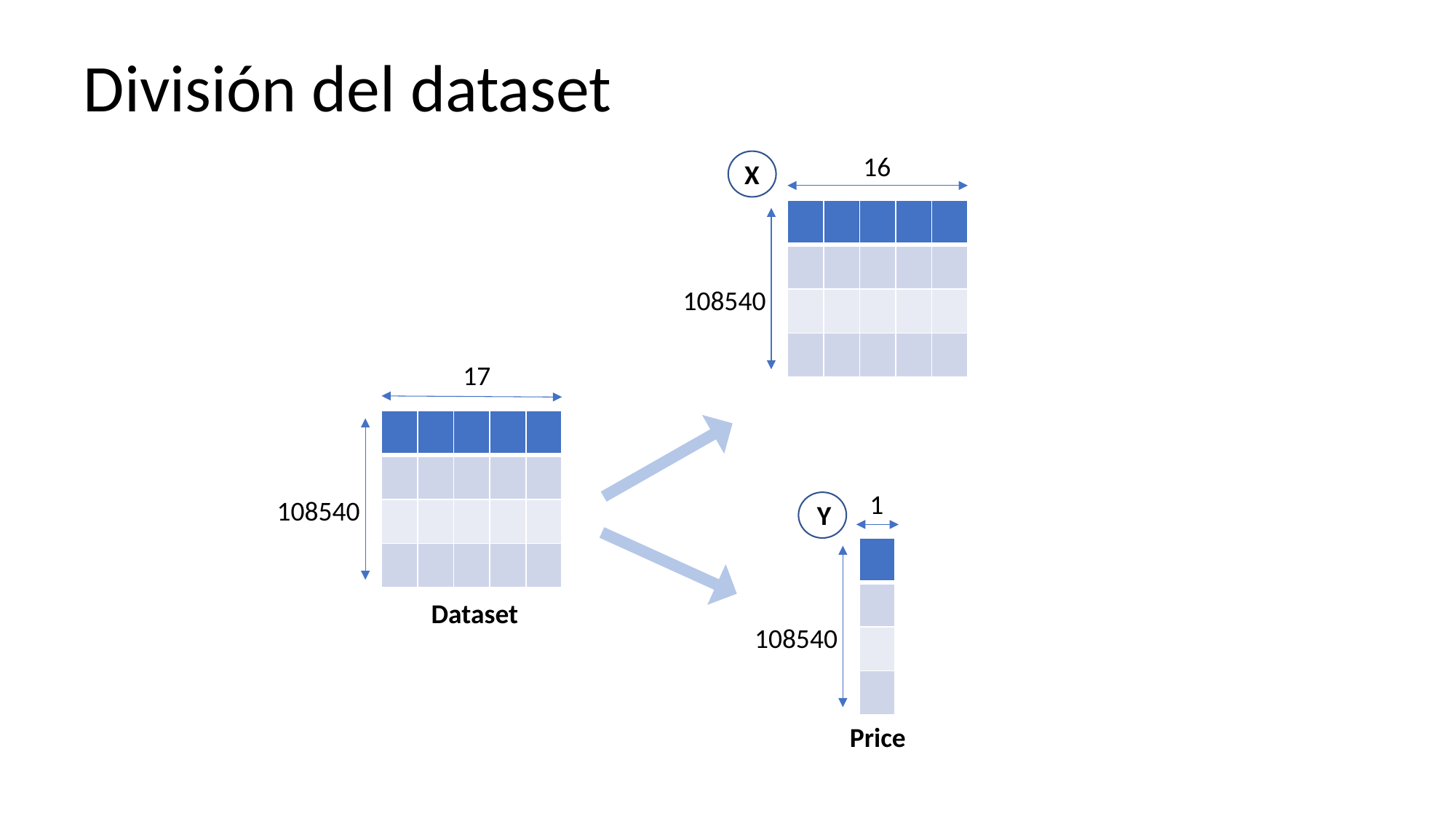

División del dataset
16

X
|  |  |  |  |  |
| --- | --- | --- | --- | --- |
|  |  |  |  |  |
|  |  |  |  |  |
|  |  |  |  |  |
108540
17
|  |  |  |  |  |
| --- | --- | --- | --- | --- |
|  |  |  |  |  |
|  |  |  |  |  |
|  |  |  |  |  |

1
108540

Y
|  |
| --- |
|  |
|  |
|  |

Dataset
108540
Price